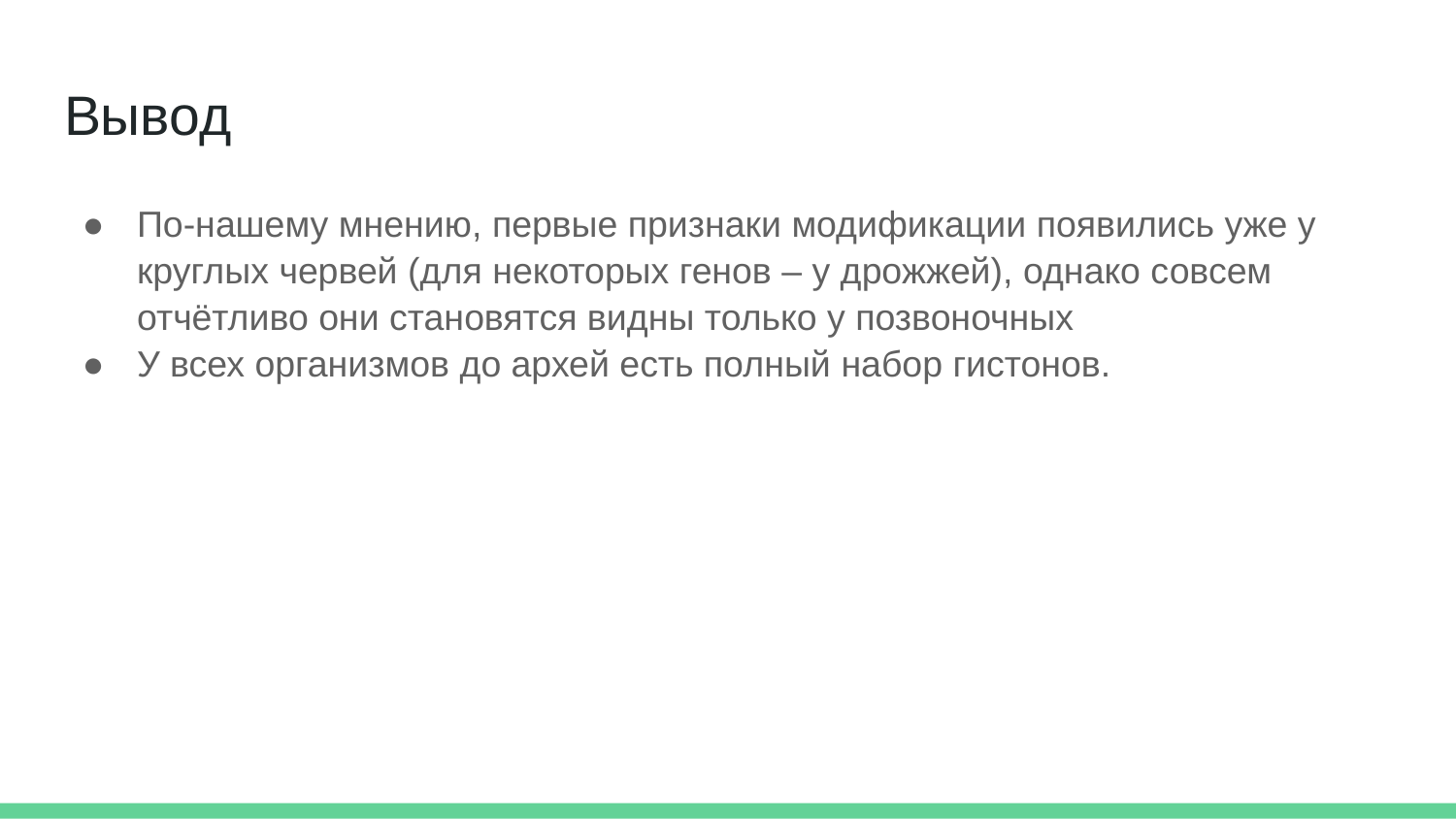

# Вывод
По-нашему мнению, первые признаки модификации появились уже у круглых червей (для некоторых генов – у дрожжей), однако совсем отчётливо они становятся видны только у позвоночных
У всех организмов до архей есть полный набор гистонов.